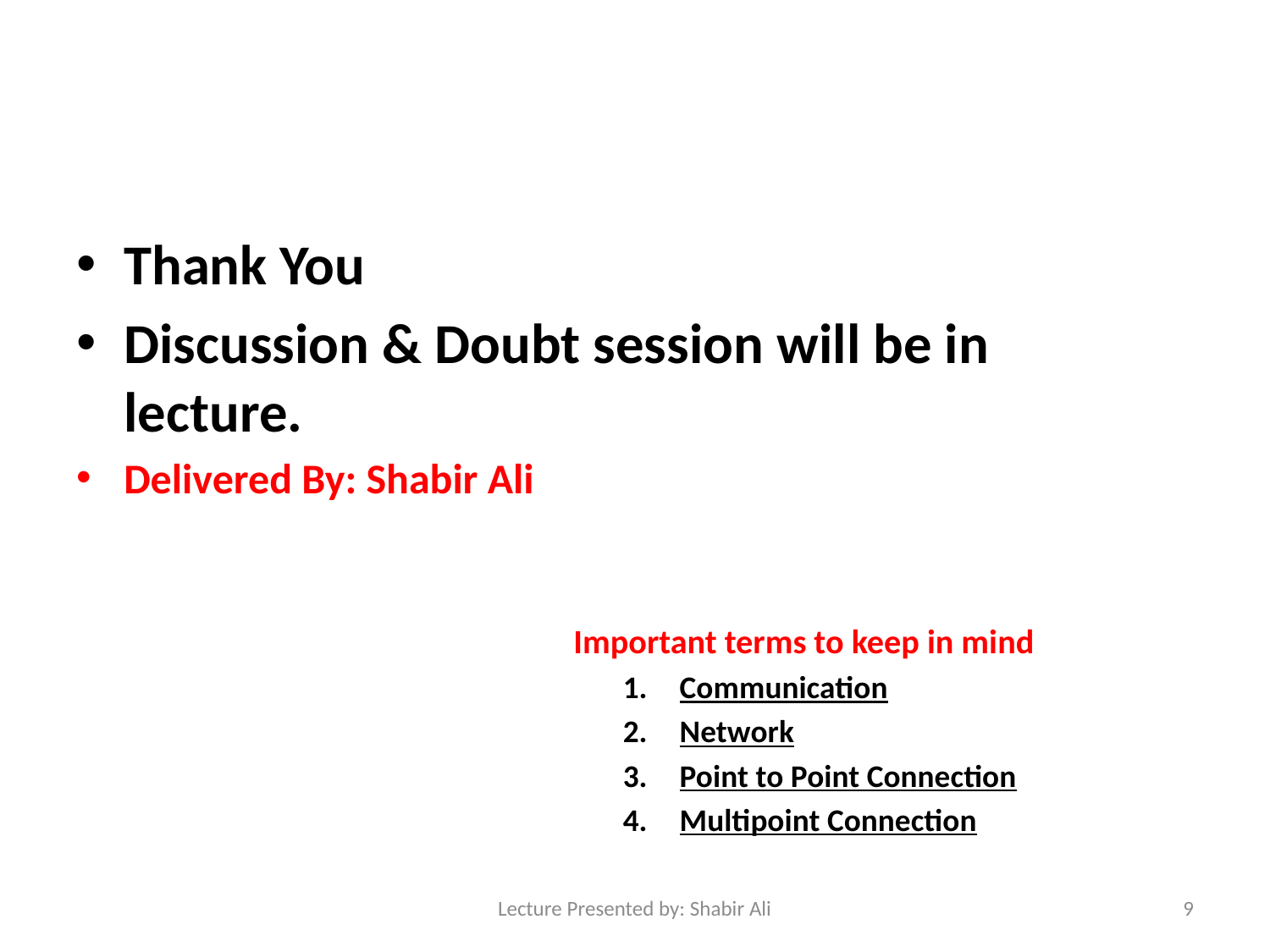

Thank You
Discussion & Doubt session will be in lecture.
Delivered By: Shabir Ali

Important terms to keep in mind
Communication
Network
Point to Point Connection
Multipoint Connection
Lecture Presented by: Shabir Ali
9